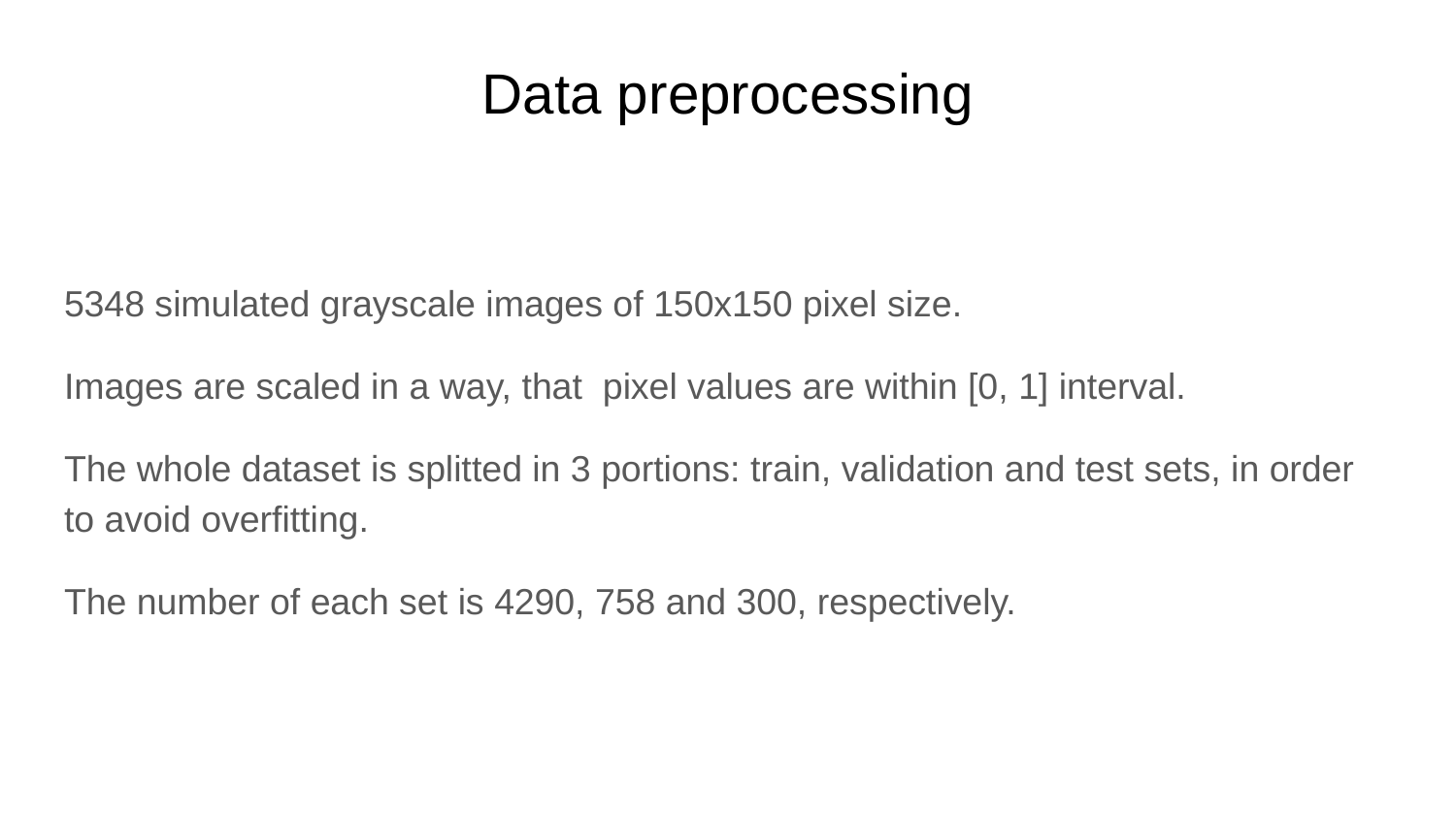

# Data preprocessing

5348 simulated grayscale images of 150x150 pixel size.
Images are scaled in a way, that  pixel values are within [0, 1] interval.
The whole dataset is splitted in 3 portions: train, validation and test sets, in order to avoid overfitting.
The number of each set is 4290, 758 and 300, respectively.